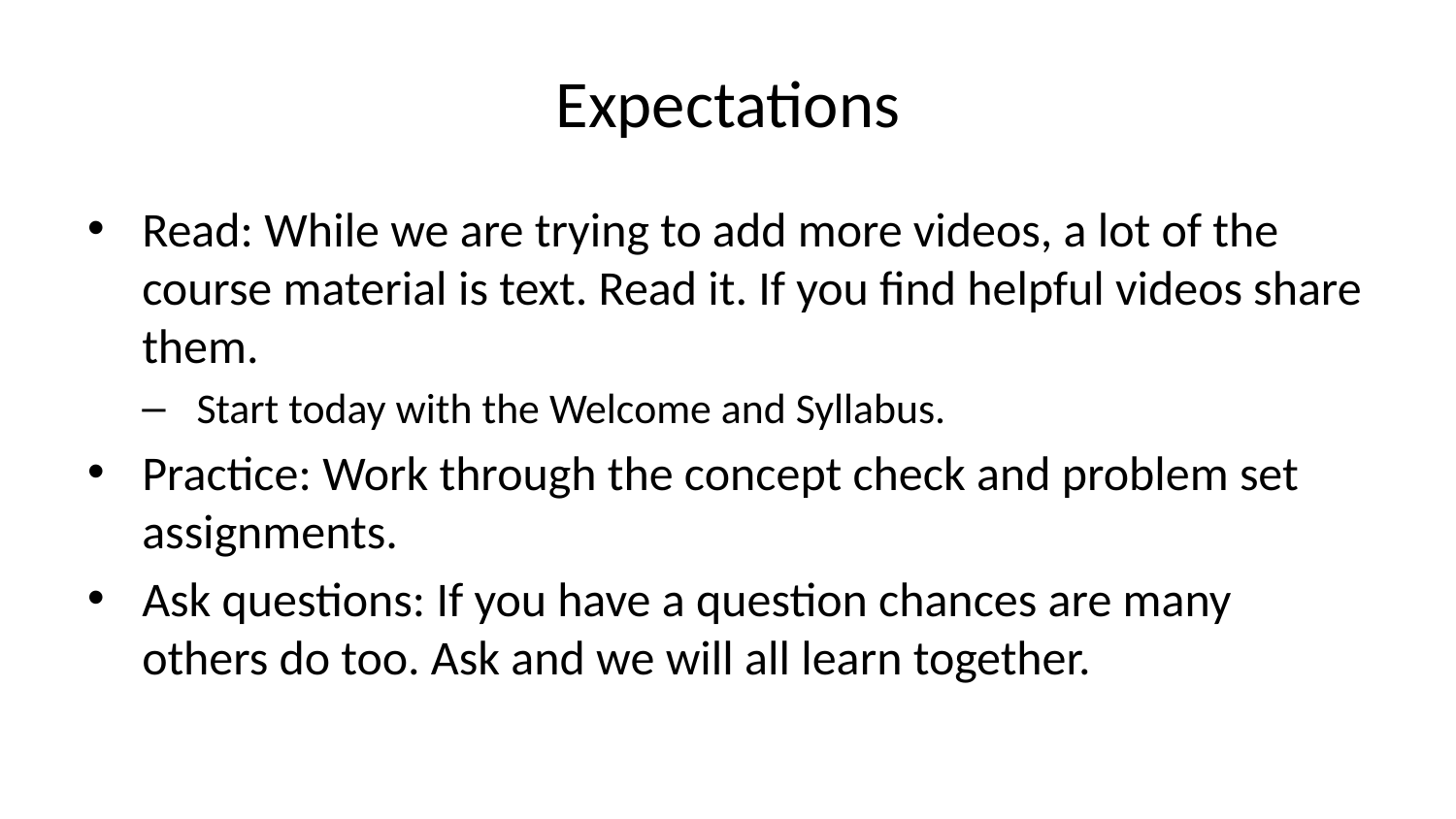

# Expectations
Read: While we are trying to add more videos, a lot of the course material is text. Read it. If you find helpful videos share them.
Start today with the Welcome and Syllabus.
Practice: Work through the concept check and problem set assignments.
Ask questions: If you have a question chances are many others do too. Ask and we will all learn together.